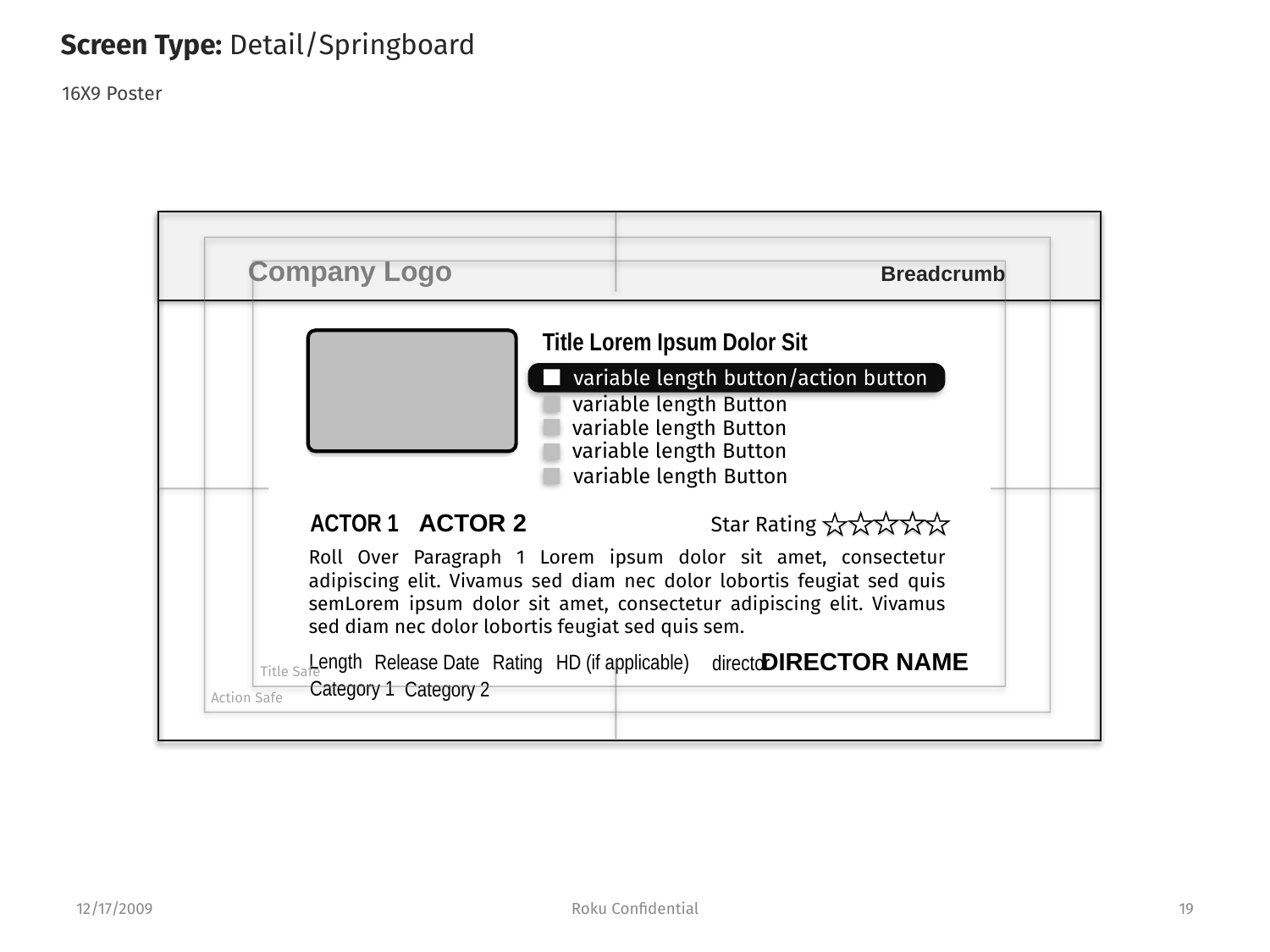

Screen Type: Detail/Springboard
16X9 Poster

Title Safe
Action Safe

Company Logo
Breadcrumb
Title Lorem Ipsum Dolor Sit

variable length button/action button

variable length Button

variable length Button

variable length Button

variable length Button

ACTOR 1
ACTOR 2
Star Rating

Roll Over Paragraph 1 Lorem ipsum dolor sit amet, consectetur adipiscing elit. Vivamus sed diam nec dolor lobortis feugiat sed quis semLorem ipsum dolor sit amet, consectetur adipiscing elit. Vivamus sed diam nec dolor lobortis feugiat sed quis sem.
DIRECTOR NAME
Length
Release Date
Rating
HD (if applicable)
director
Category 1
Category 2
12/17/2009
Roku Confidential
19